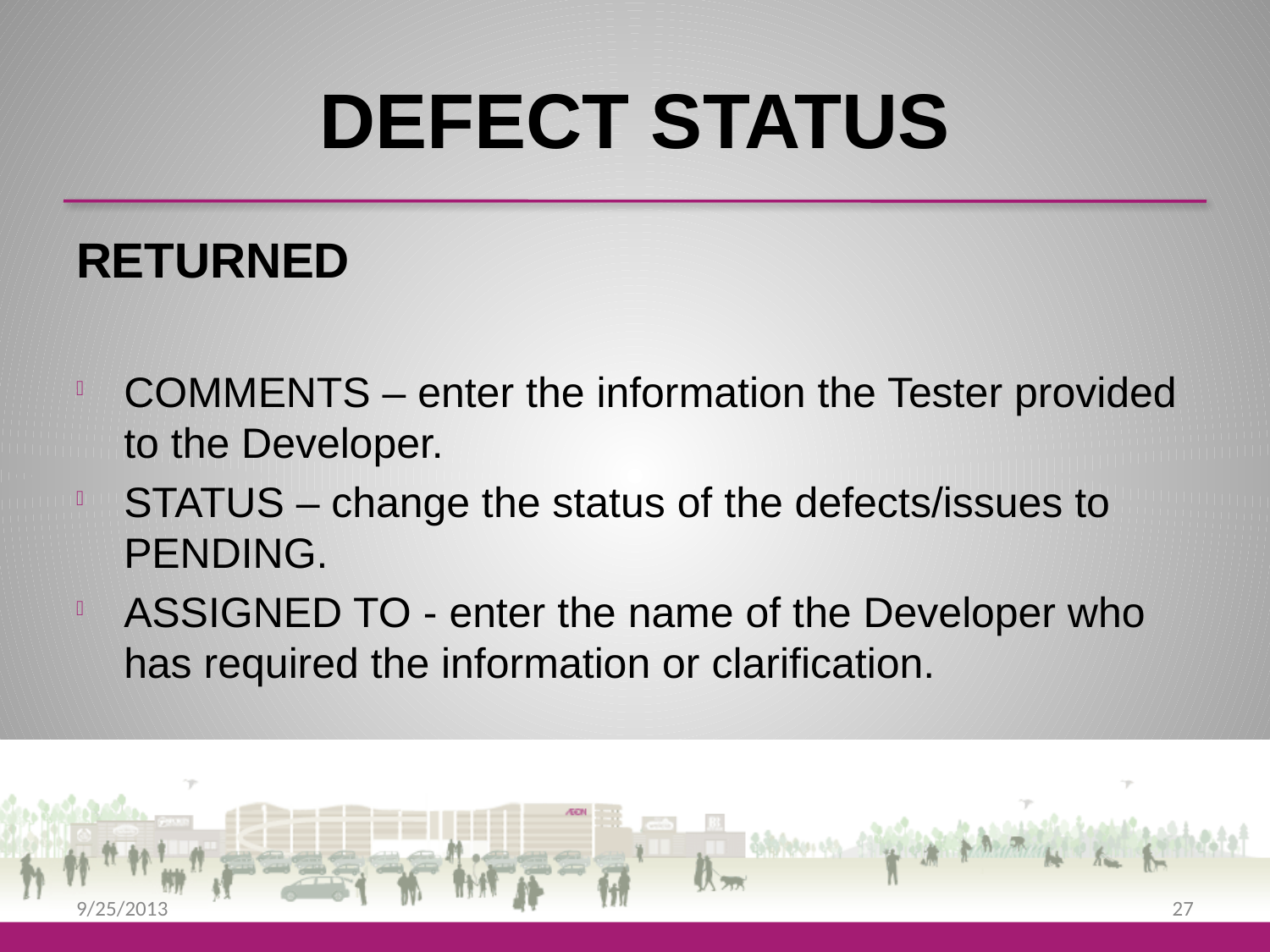

# DEFECT STATUS
RETURNED

COMMENTS – enter the information the Tester provided to the Developer.
STATUS – change the status of the defects/issues to PENDING.
ASSIGNED TO - enter the name of the Developer who has required the information or clarification.

9/25/2013

27